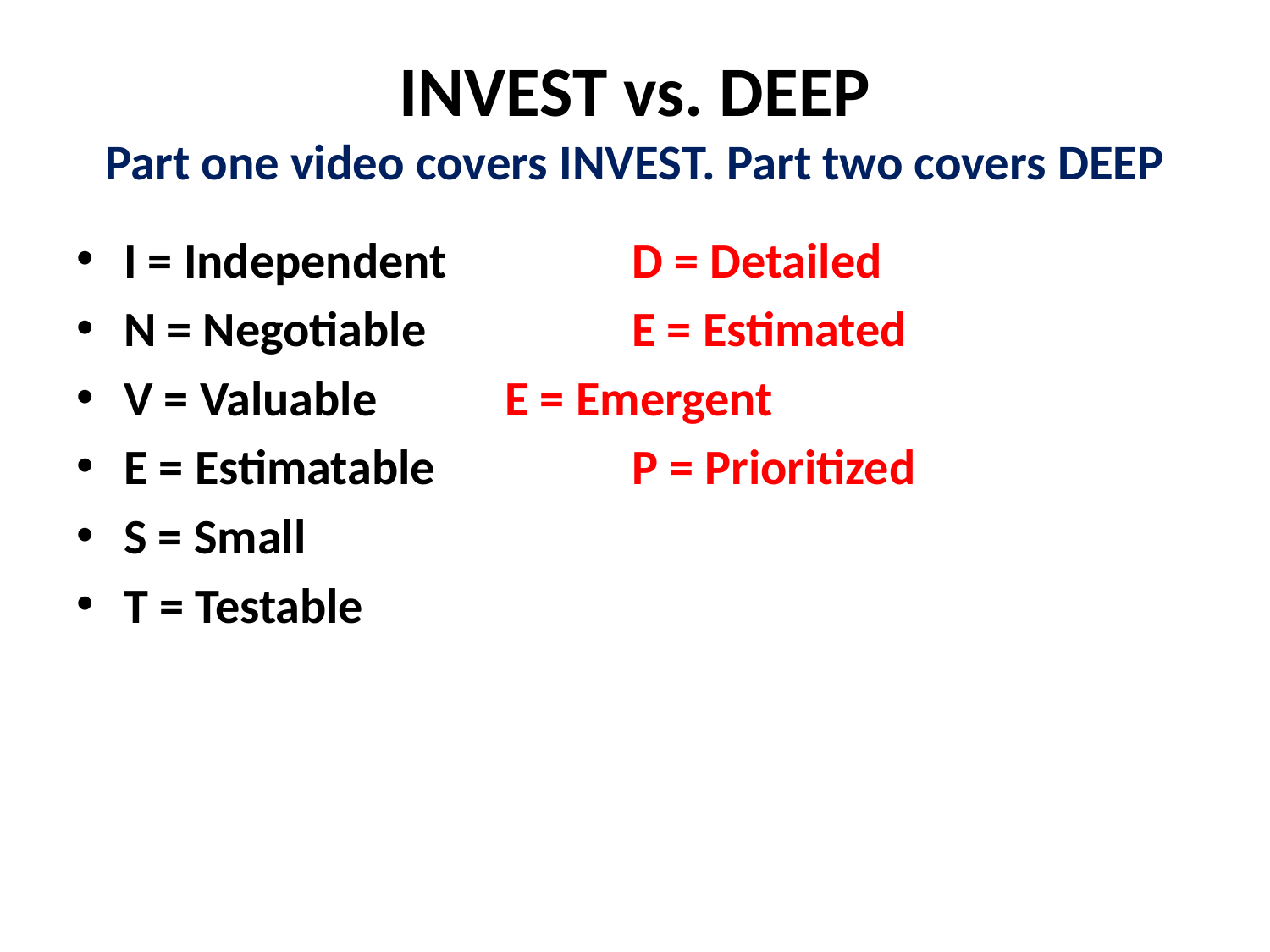

# INVEST vs. DEEP Part one video covers INVEST. Part two covers DEEP
I = Independent		D = Detailed
N = Negotiable		E = Estimated
V = Valuable		E = Emergent
E = Estimatable		P = Prioritized
S = Small
T = Testable